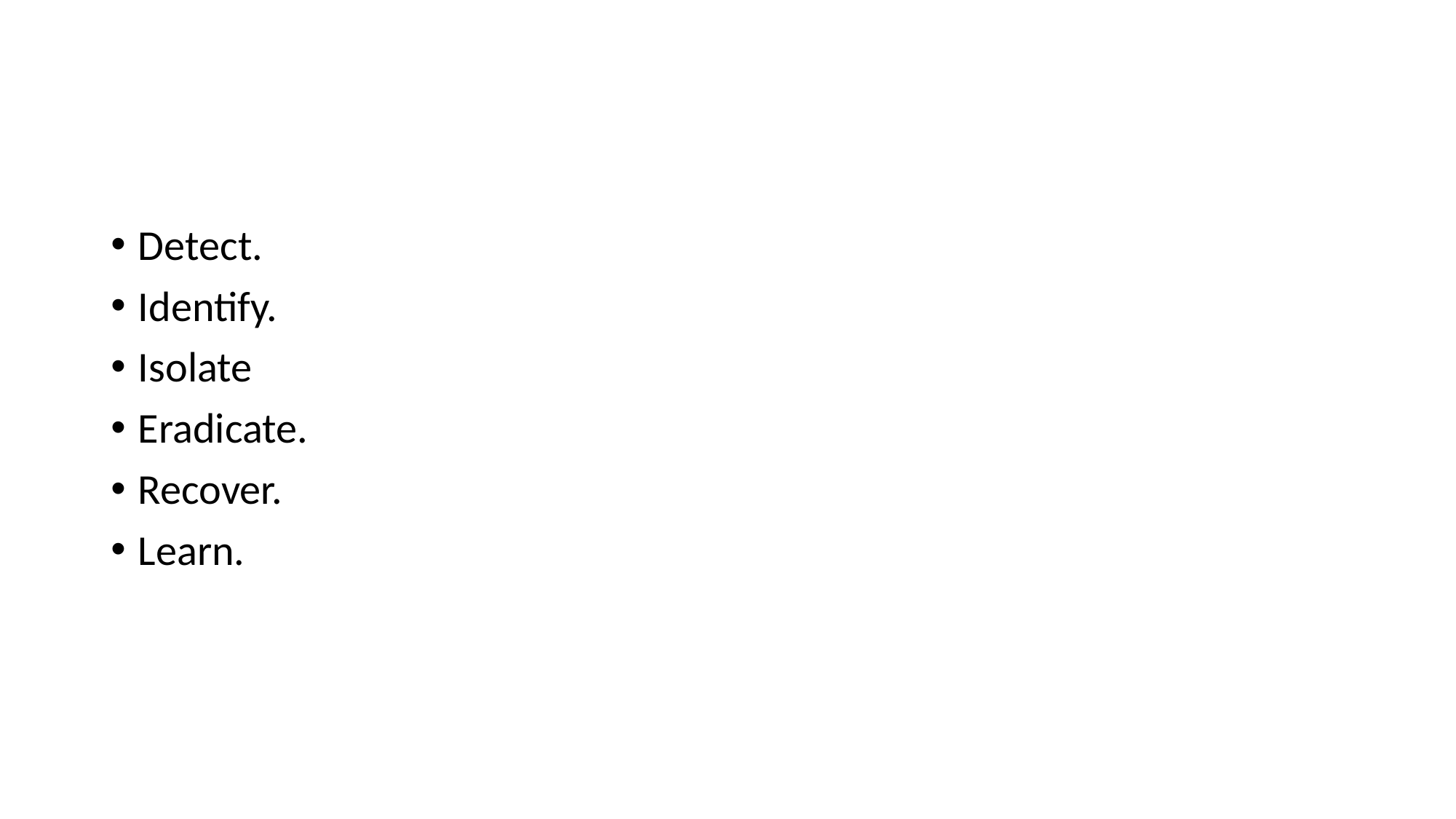

#
Detect.
Identify.
Isolate
Eradicate.
Recover.
Learn.